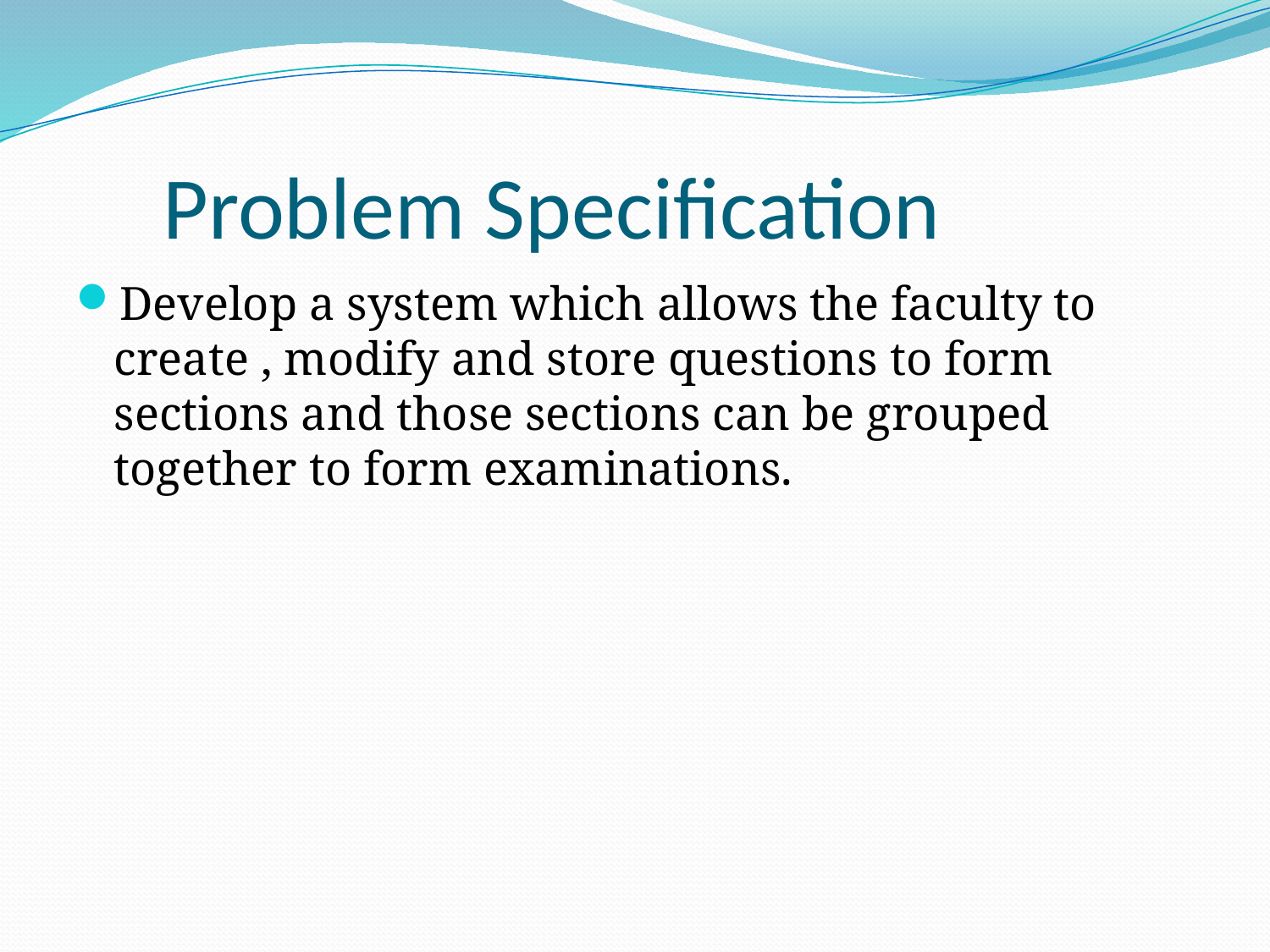

# Problem Specification
Develop a system which allows the faculty to create , modify and store questions to form sections and those sections can be grouped together to form examinations.